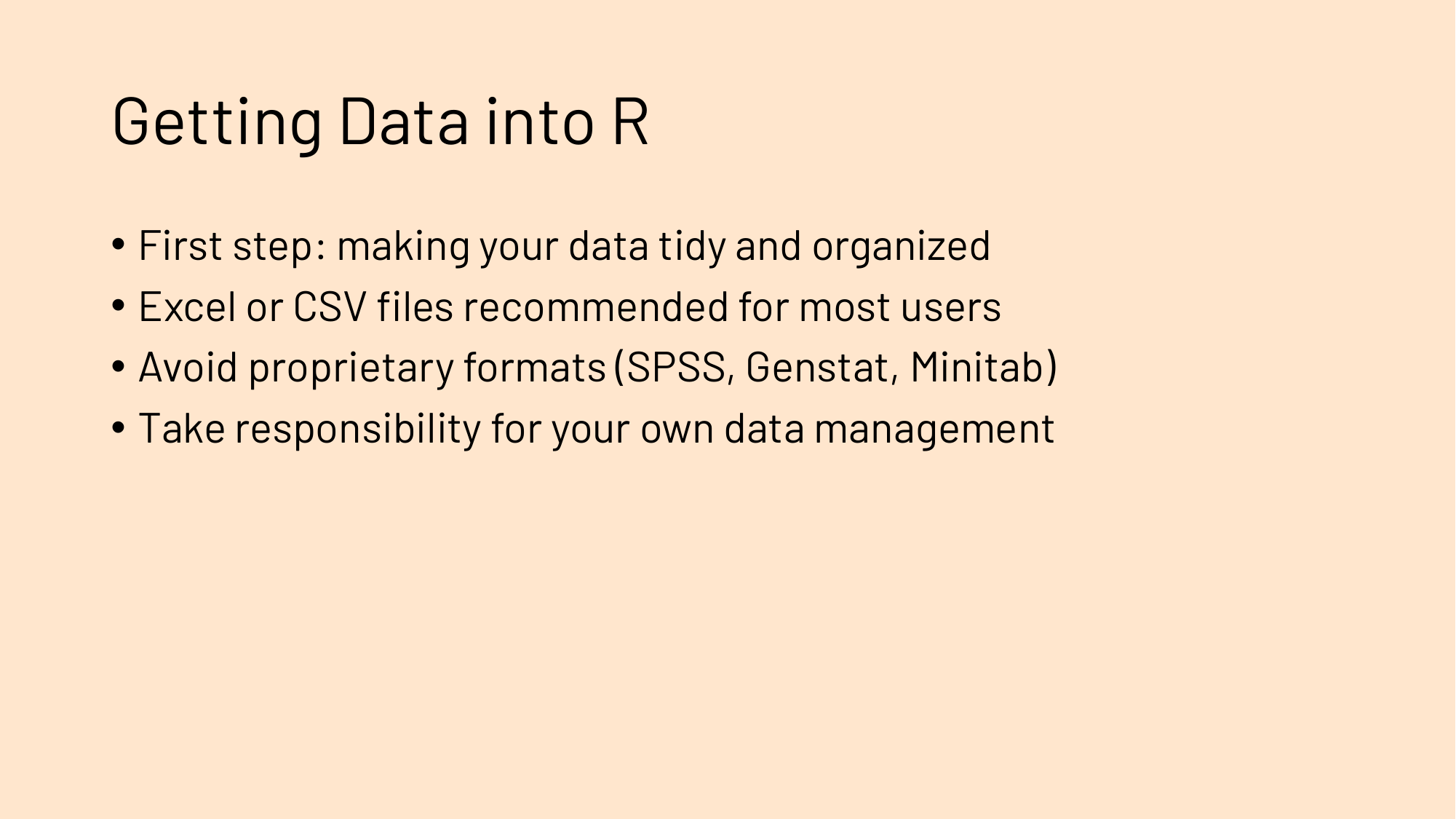

# Getting Data into R
First step: making your data tidy and organized
Excel or CSV files recommended for most users
Avoid proprietary formats (SPSS, Genstat, Minitab)
Take responsibility for your own data management